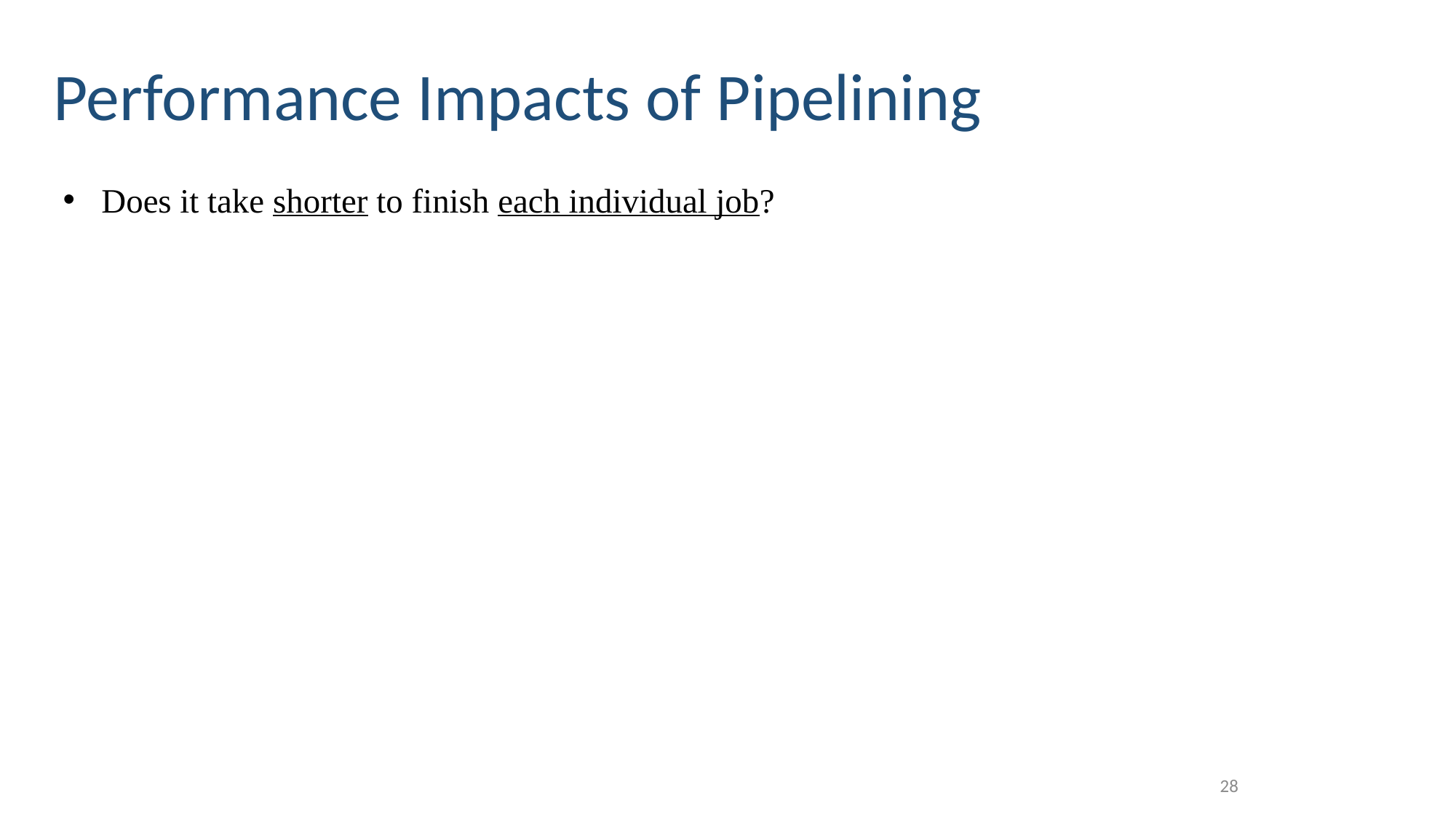

# Performance Impacts of Pipelining
Does it take shorter to finish each individual job?

28